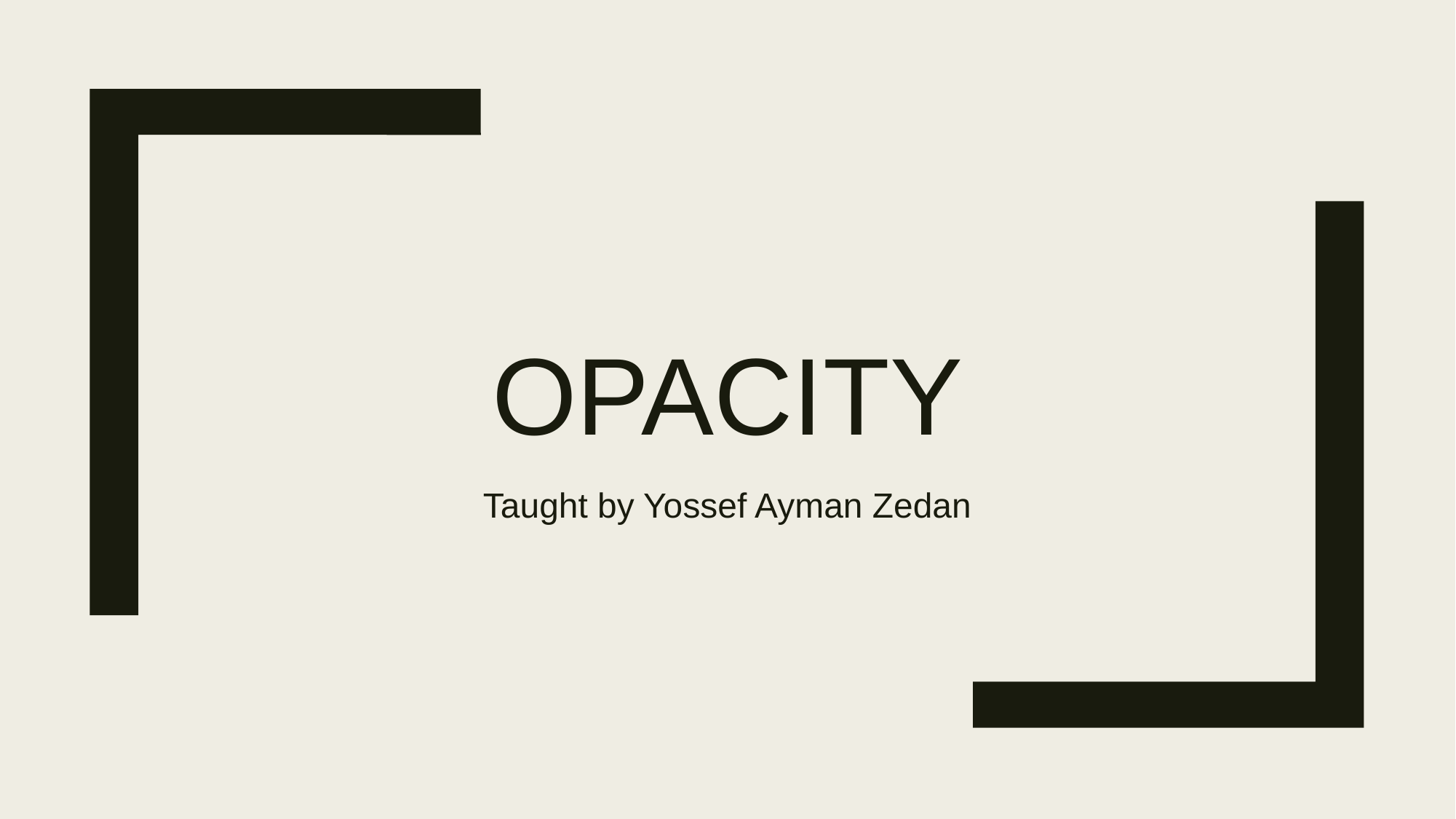

# opacity
Taught by Yossef Ayman Zedan